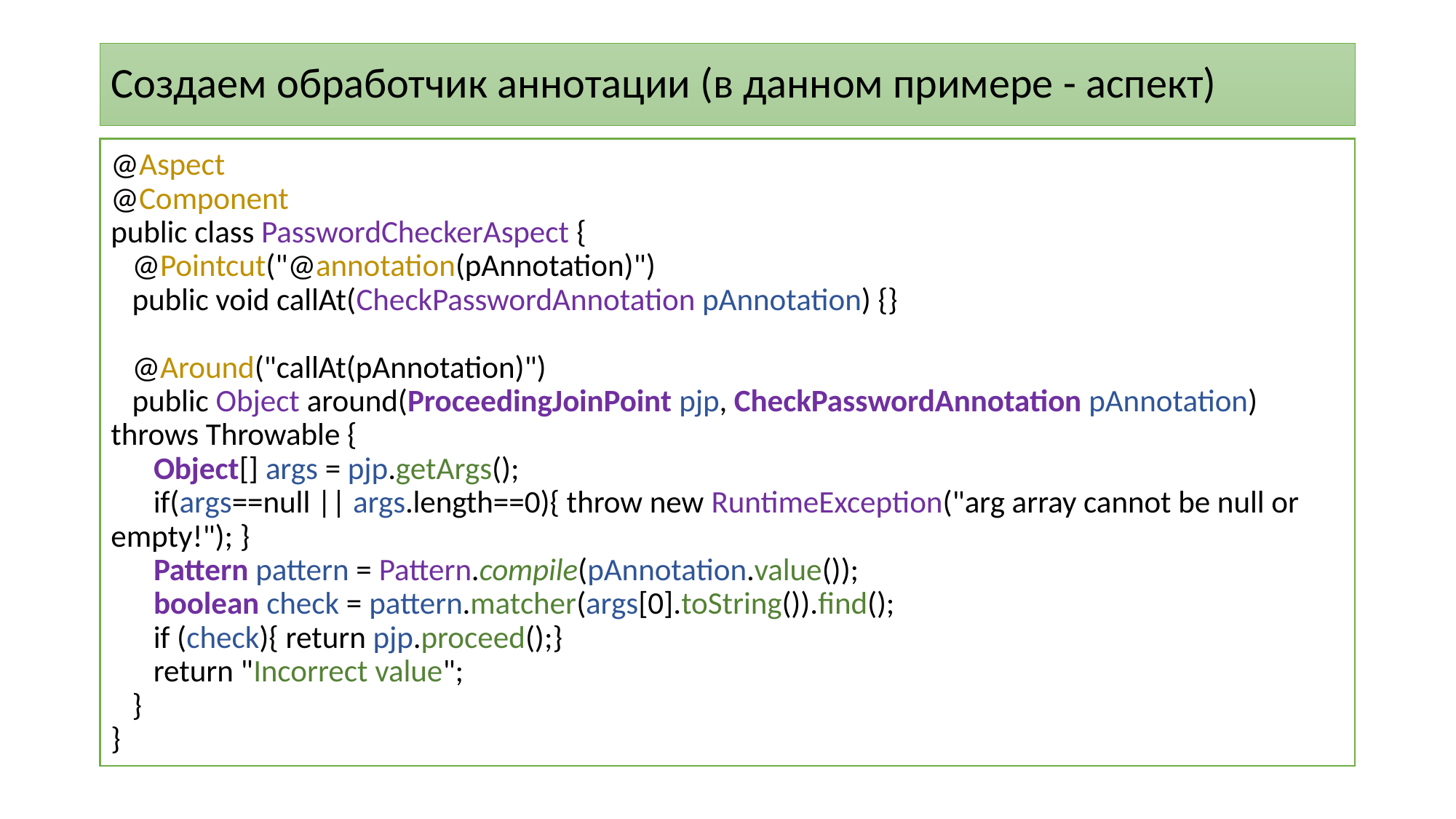

# Создаем обработчик аннотации (в данном примере - аспект)
@Aspect
@Component
public class PasswordCheckerAspect {
   @Pointcut("@annotation(pAnnotation)")
   public void callAt(CheckPasswordAnnotation pAnnotation) {}
   @Around("callAt(pAnnotation)")
   public Object around(ProceedingJoinPoint pjp, CheckPasswordAnnotation pAnnotation) throws Throwable {
      Object[] args = pjp.getArgs();
      if(args==null || args.length==0){ throw new RuntimeException("arg array cannot be null or empty!"); }
      Pattern pattern = Pattern.compile(pAnnotation.value());
      boolean check = pattern.matcher(args[0].toString()).find();
      if (check){ return pjp.proceed();}
      return "Incorrect value";
   }
}